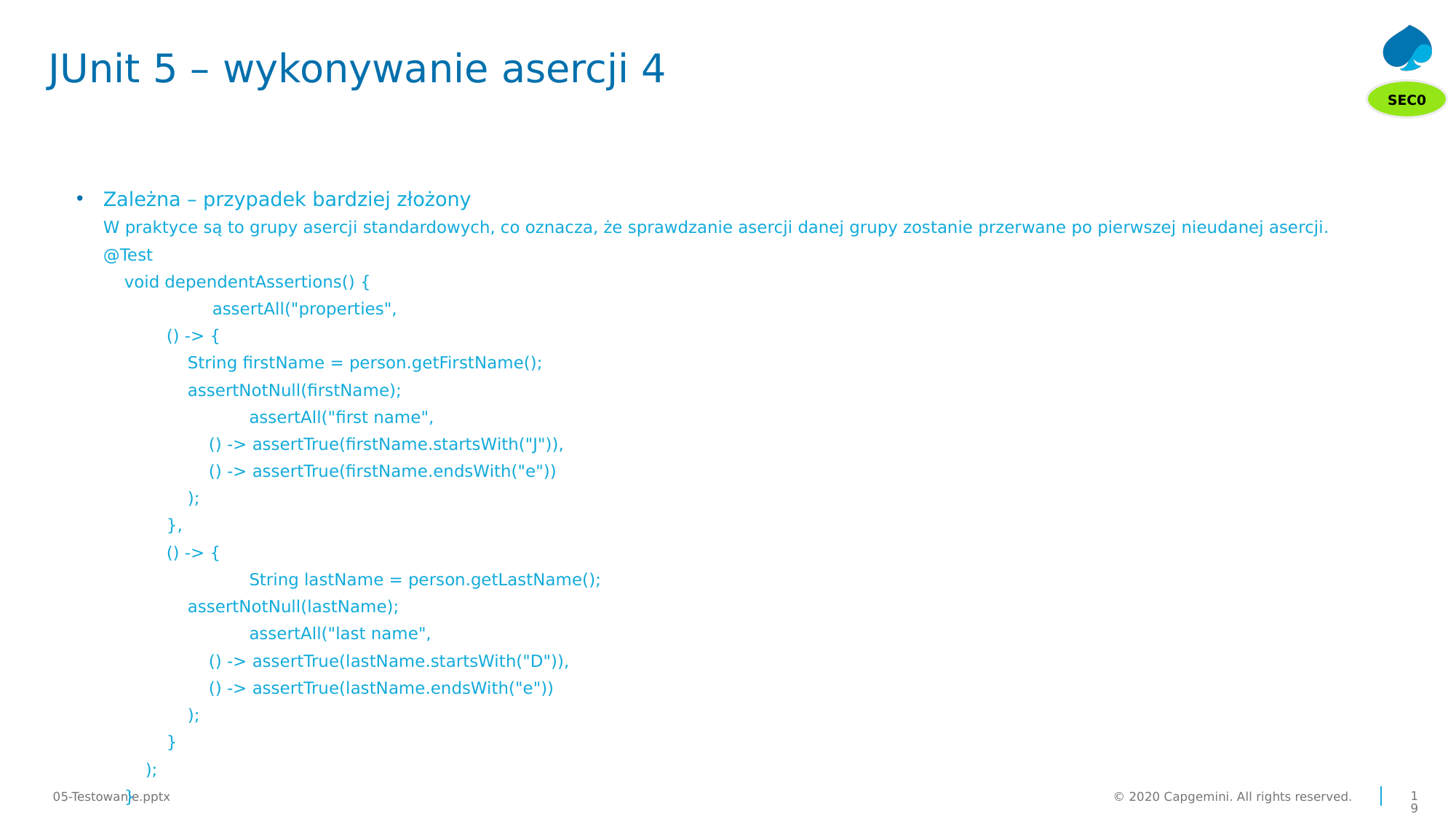

# JUnit 5 – wykonywanie asercji 4
SEC0
Zależna – przypadek bardziej złożony
W praktyce są to grupy asercji standardowych, co oznacza, że sprawdzanie asercji danej grupy zostanie przerwane po pierwszej nieudanej asercji.
@Test
    void dependentAssertions() {
	assertAll("properties",
            () -> {
                String firstName = person.getFirstName();
                assertNotNull(firstName);
	       assertAll("first name",
                    () -> assertTrue(firstName.startsWith("J")),
                    () -> assertTrue(firstName.endsWith("e"))
                );
            },
            () -> {
	       String lastName = person.getLastName();
                assertNotNull(lastName);
	       assertAll("last name",
                    () -> assertTrue(lastName.startsWith("D")),
                    () -> assertTrue(lastName.endsWith("e"))
                );
            }
        );
    }

© 2020 Capgemini. All rights reserved.
19